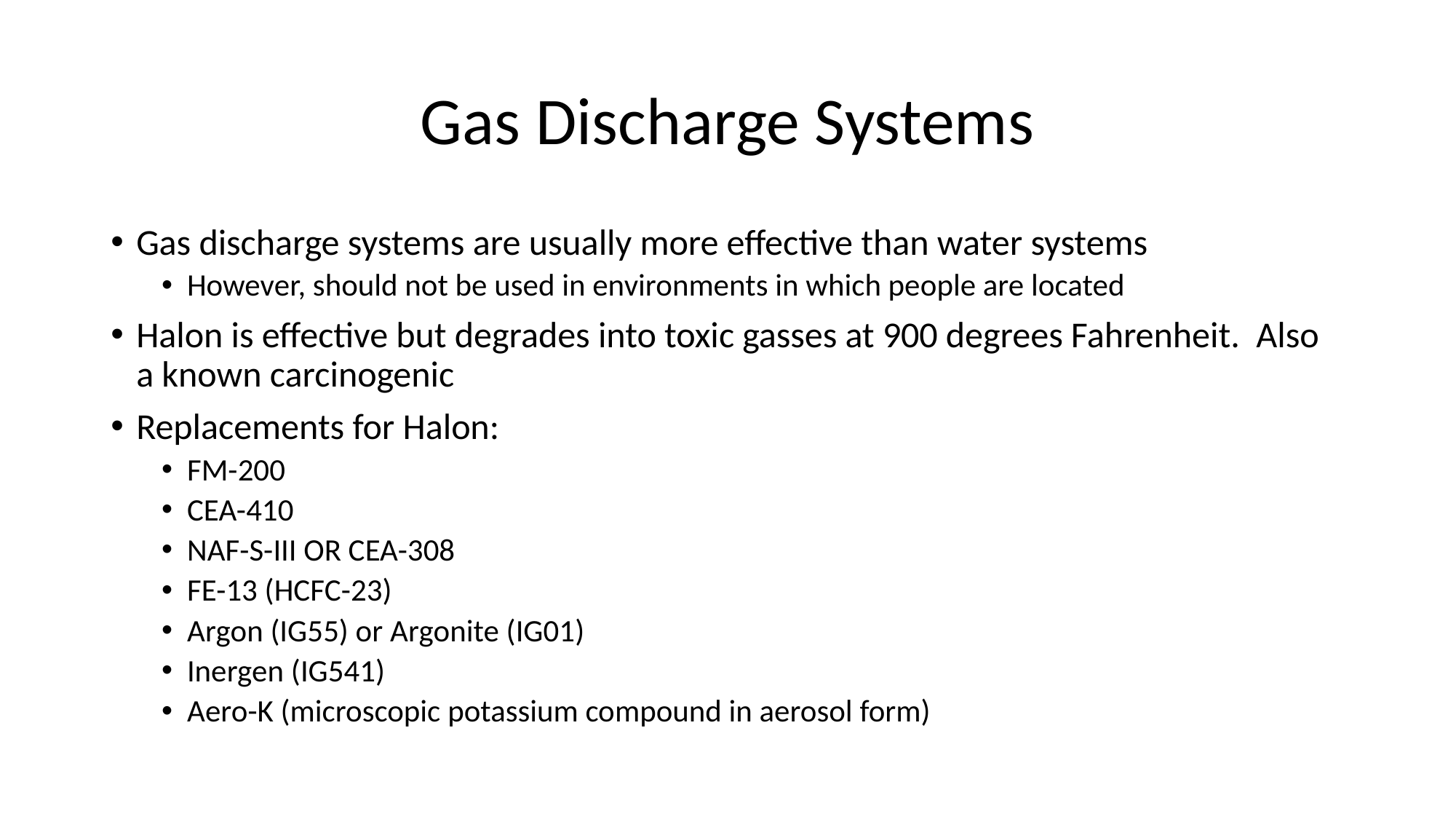

# Gas Discharge Systems
Gas discharge systems are usually more effective than water systems
However, should not be used in environments in which people are located
Halon is effective but degrades into toxic gasses at 900 degrees Fahrenheit.  Also a known carcinogenic
Replacements for Halon:
FM-200
CEA-410
NAF-S-III OR CEA-308
FE-13 (HCFC-23)
Argon (IG55) or Argonite (IG01)
Inergen (IG541)
Aero-K (microscopic potassium compound in aerosol form)